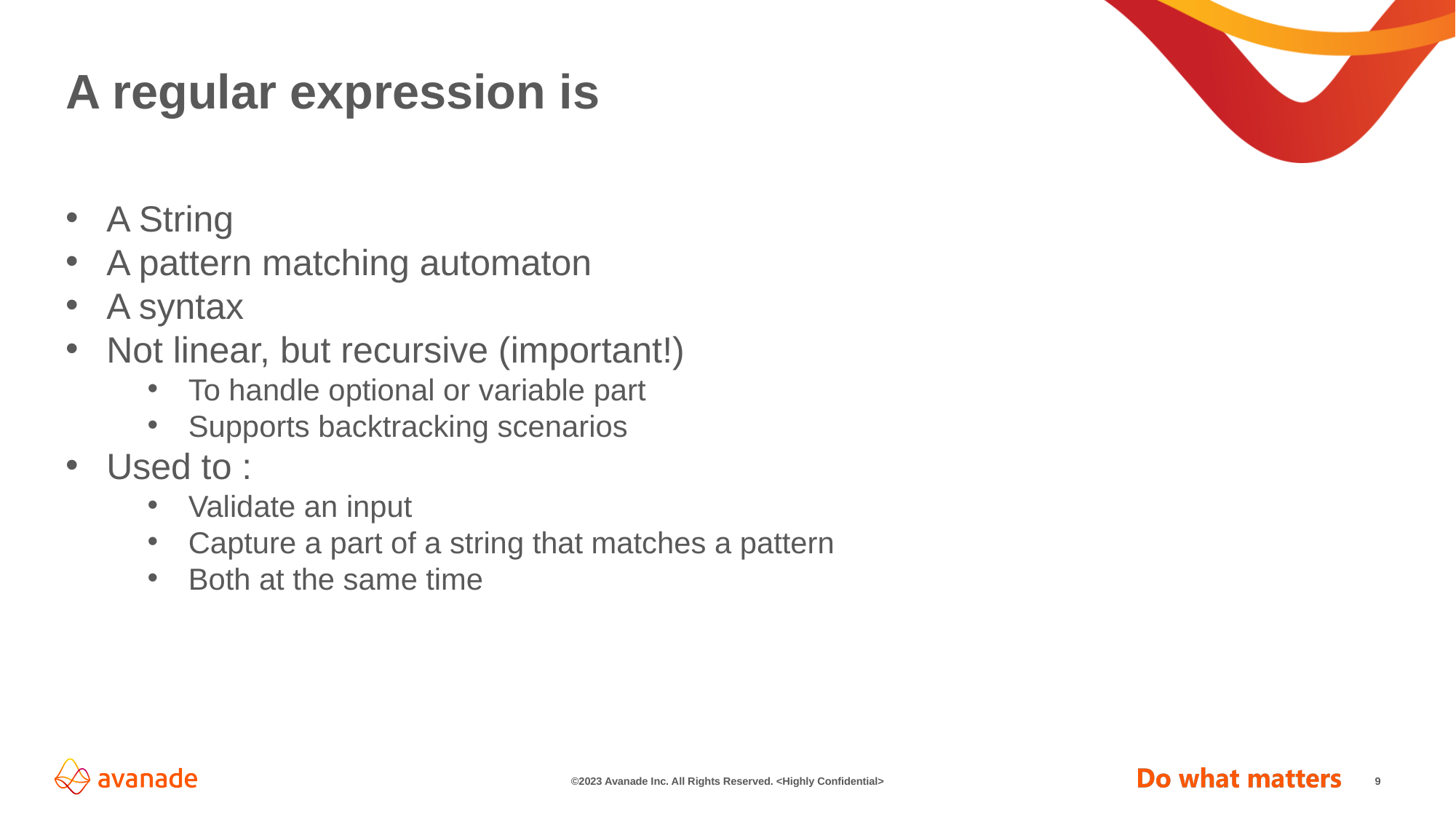

# A regular expression is
A String
A pattern matching automaton
A syntax
Not linear, but recursive (important!)
To handle optional or variable part
Supports backtracking scenarios
Used to :
Validate an input
Capture a part of a string that matches a pattern
Both at the same time
9